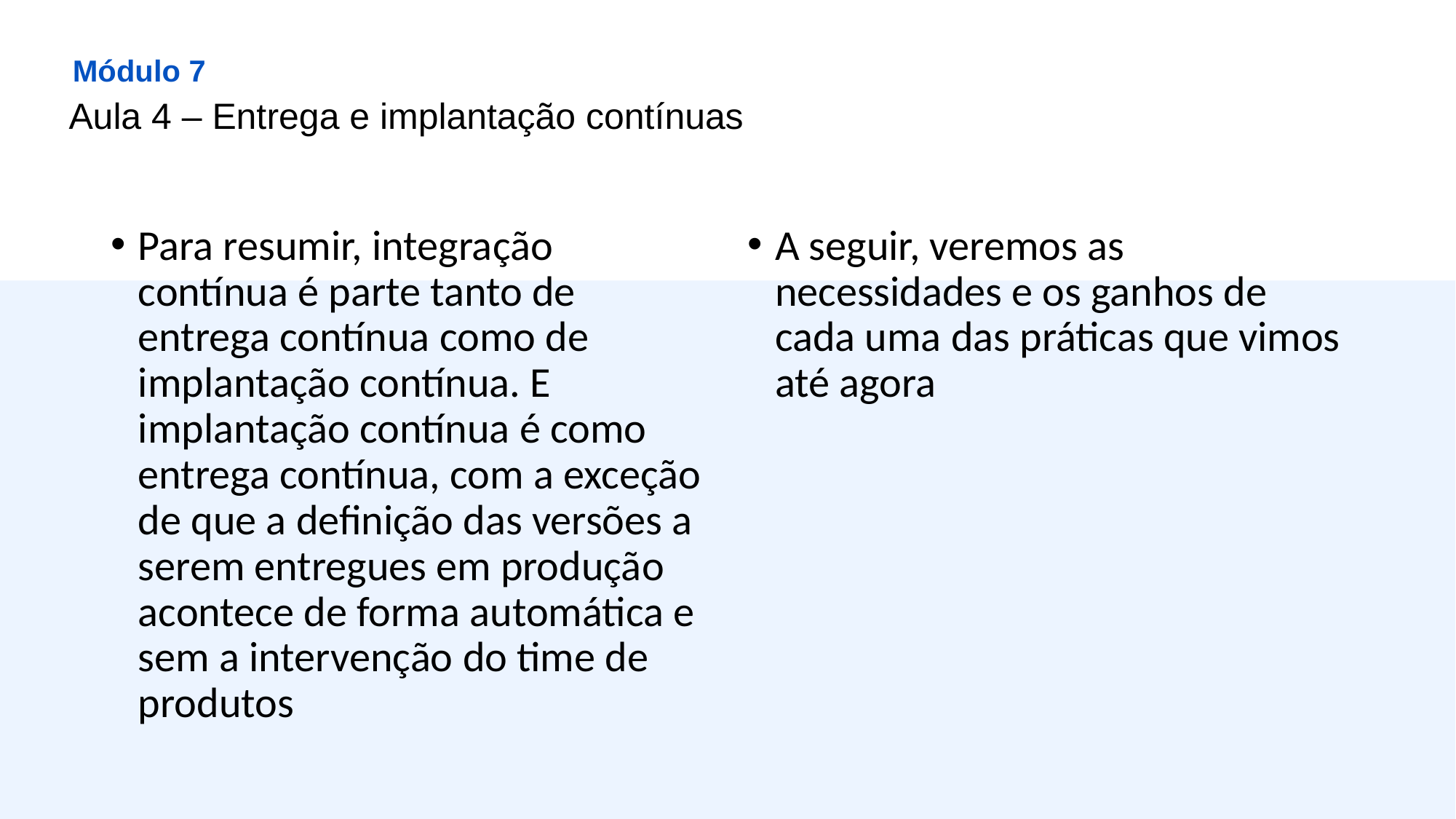

Módulo 7
Aula 4 – Entrega e implantação contínuas
Para resumir, integração contínua é parte tanto de entrega contínua como de implantação contínua. E implantação contínua é como entrega contínua, com a exceção de que a definição das versões a serem entregues em produção acontece de forma automática e sem a intervenção do time de produtos
A seguir, veremos as necessidades e os ganhos de cada uma das práticas que vimos até agora